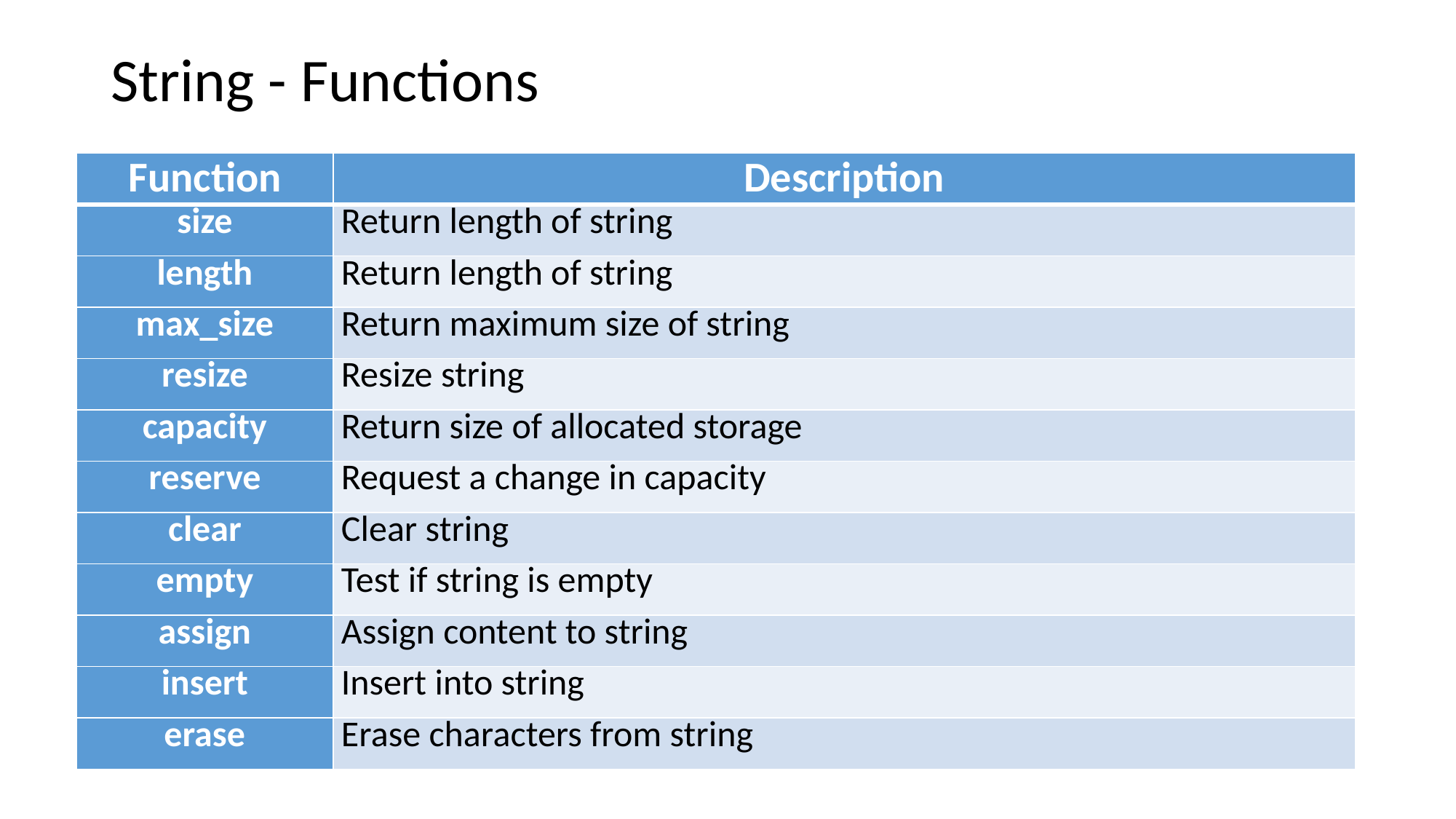

# String - Functions
| Function | Description |
| --- | --- |
| size | Return length of string |
| length | Return length of string |
| max\_size | Return maximum size of string |
| resize | Resize string |
| capacity | Return size of allocated storage |
| reserve | Request a change in capacity |
| clear | Clear string |
| empty | Test if string is empty |
| assign | Assign content to string |
| insert | Insert into string |
| erase | Erase characters from string |